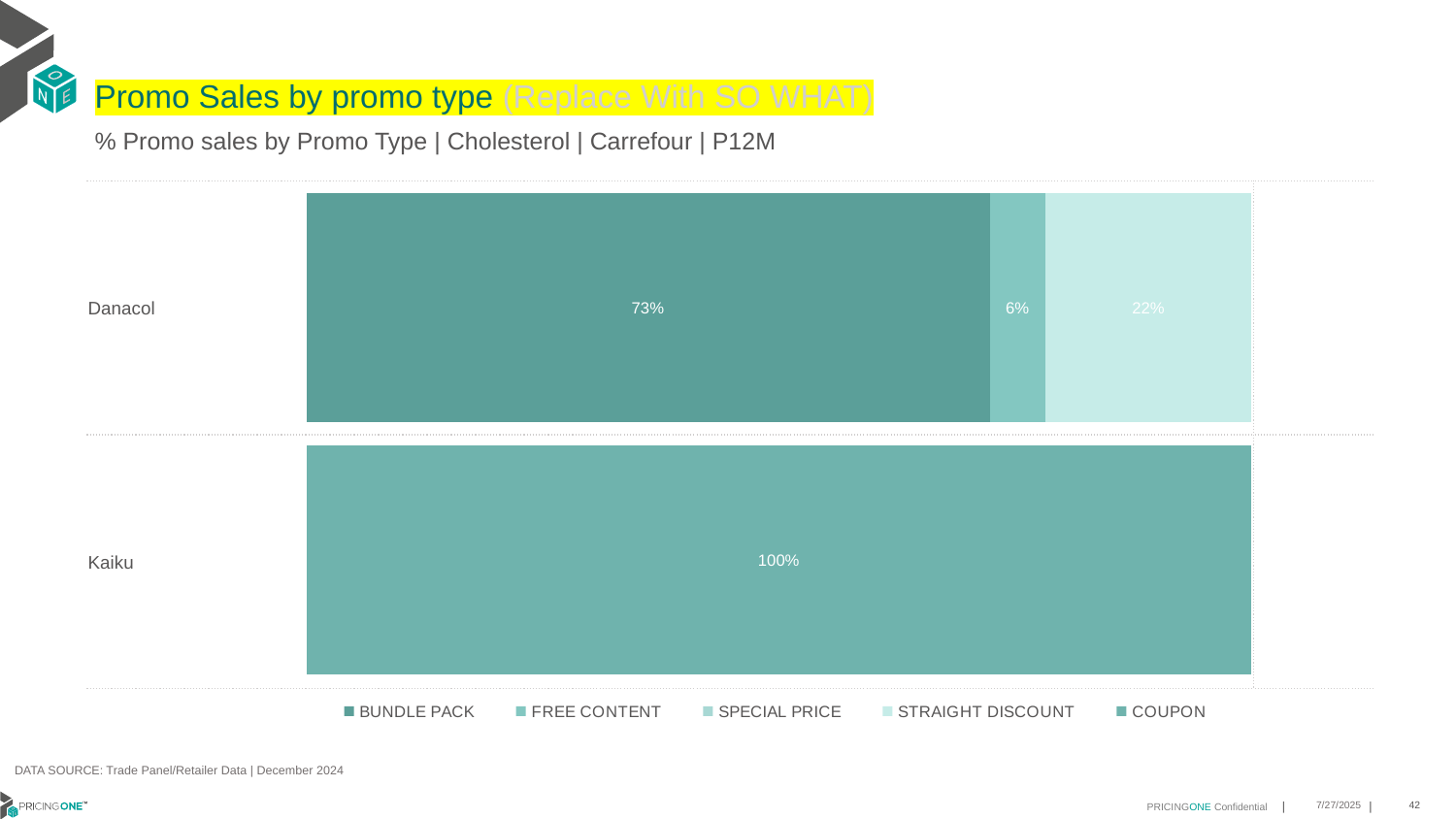

# Promo Sales by promo type (Replace With SO WHAT)
% Promo sales by Promo Type | Cholesterol | Carrefour | P12M
| Danacol |  |
| --- | --- |
| Kaiku |  |

### Chart

| Category | BUNDLE PACK | FREE CONTENT | SPECIAL PRICE | STRAIGHT DISCOUNT | COUPON |
|---|---|---|---|---|---|
| Danacol | 0.73 | 0.06 | None | 0.22 | None |
| Kaiku | None | None | None | None | 1.0 |
DATA SOURCE: Trade Panel/Retailer Data | December 2024

7/27/2025
42